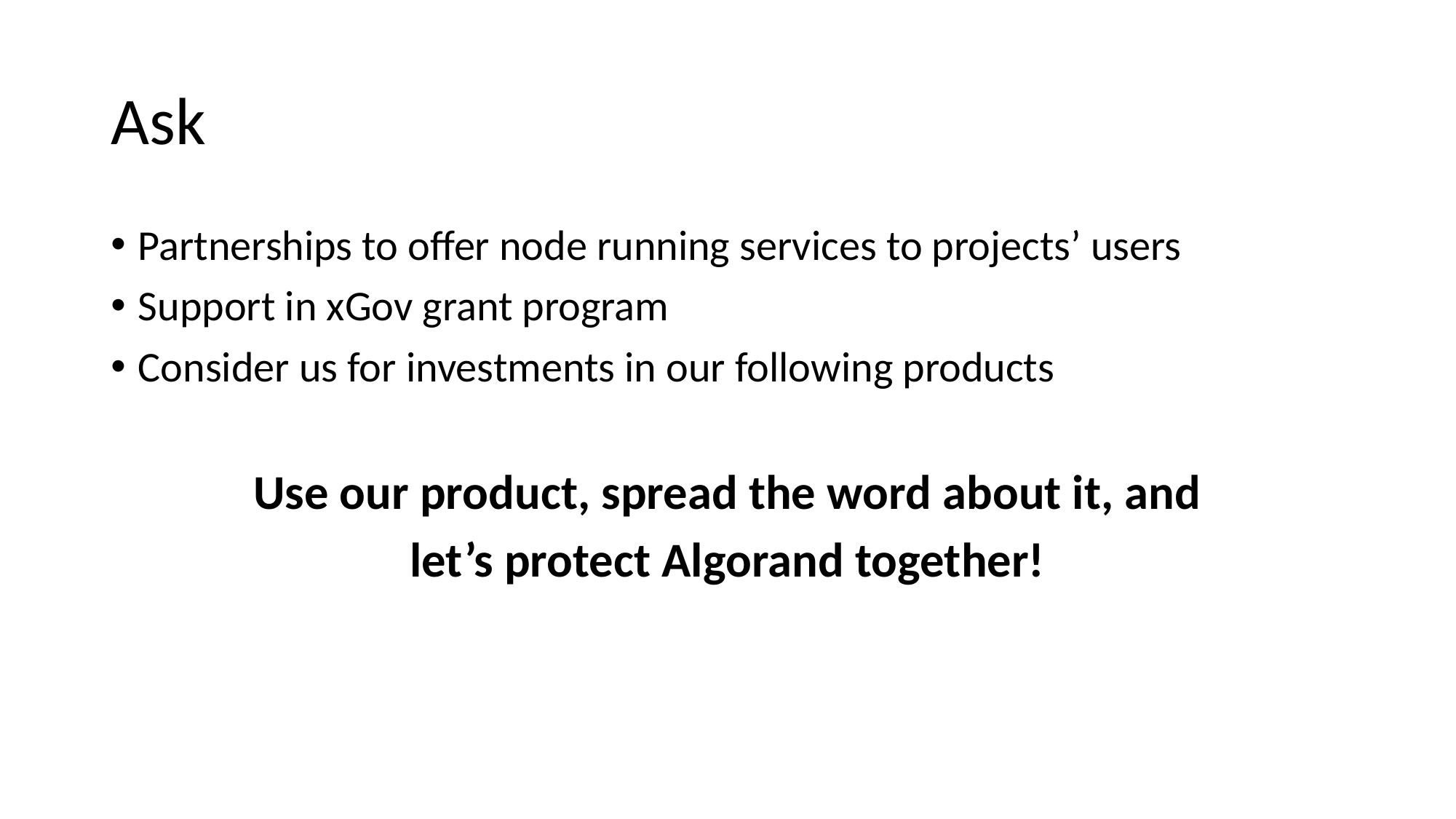

# Ask
Partnerships to offer node running services to projects’ users
Support in xGov grant program
Consider us for investments in our following products

Use our product, spread the word about it, and
let’s protect Algorand together!